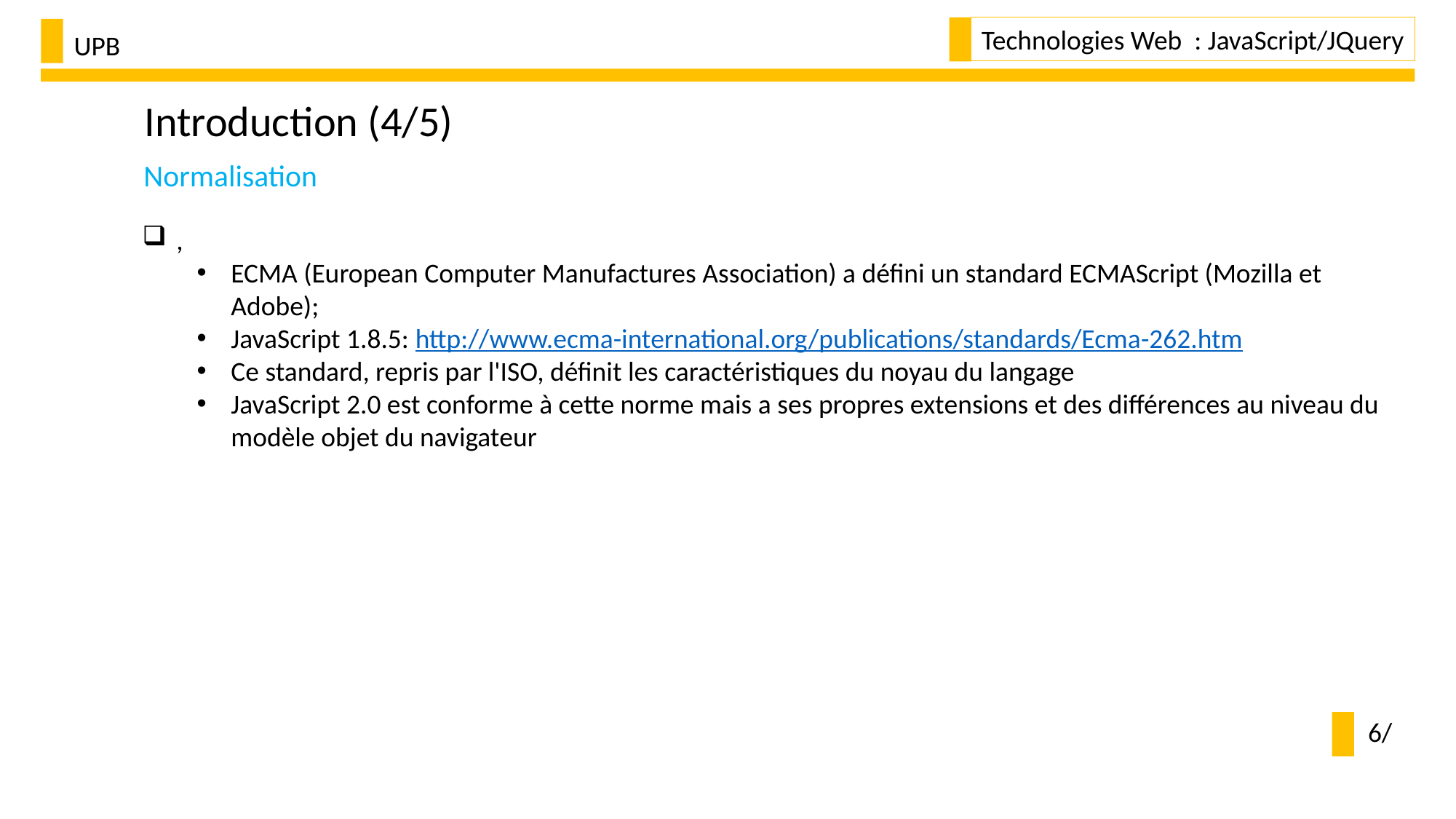

Technologies Web  : JavaScript/JQuery

UPB

Introduction (4/5)
Normalisation
,
ECMA (European Computer Manufactures Association) a défini un standard ECMAScript (Mozilla et Adobe);
JavaScript 1.8.5: http://www.ecma-international.org/publications/standards/Ecma-262.htm
Ce standard, repris par l'ISO, définit les caractéristiques du noyau du langage
JavaScript 2.0 est conforme à cette norme mais a ses propres extensions et des différences au niveau du modèle objet du navigateur

6/